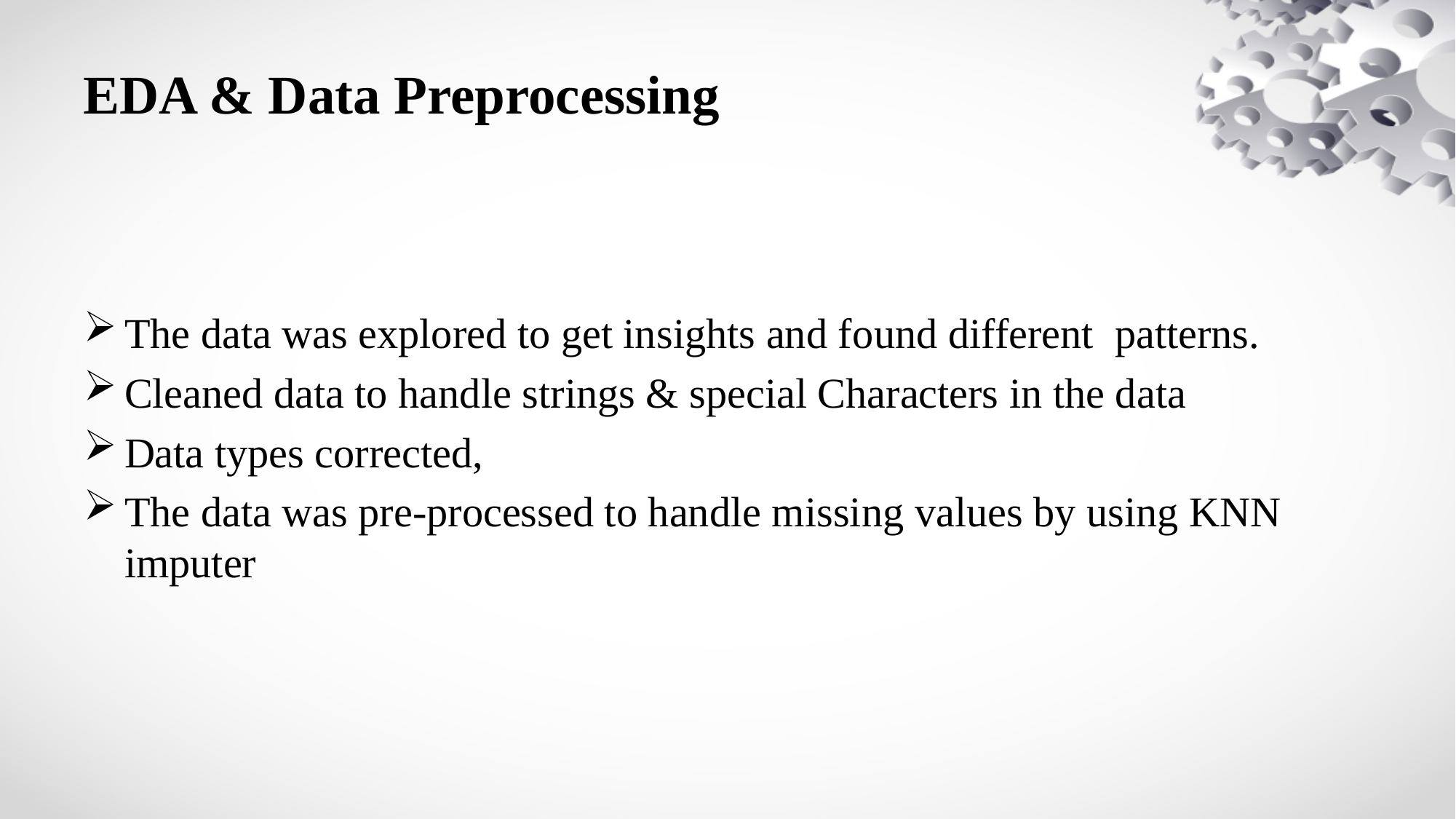

# EDA & Data Preprocessing

The data was explored to get insights and found different  patterns.
Cleaned data to handle strings & special Characters in the data
Data types corrected,
The data was pre-processed to handle missing values by using KNN imputer